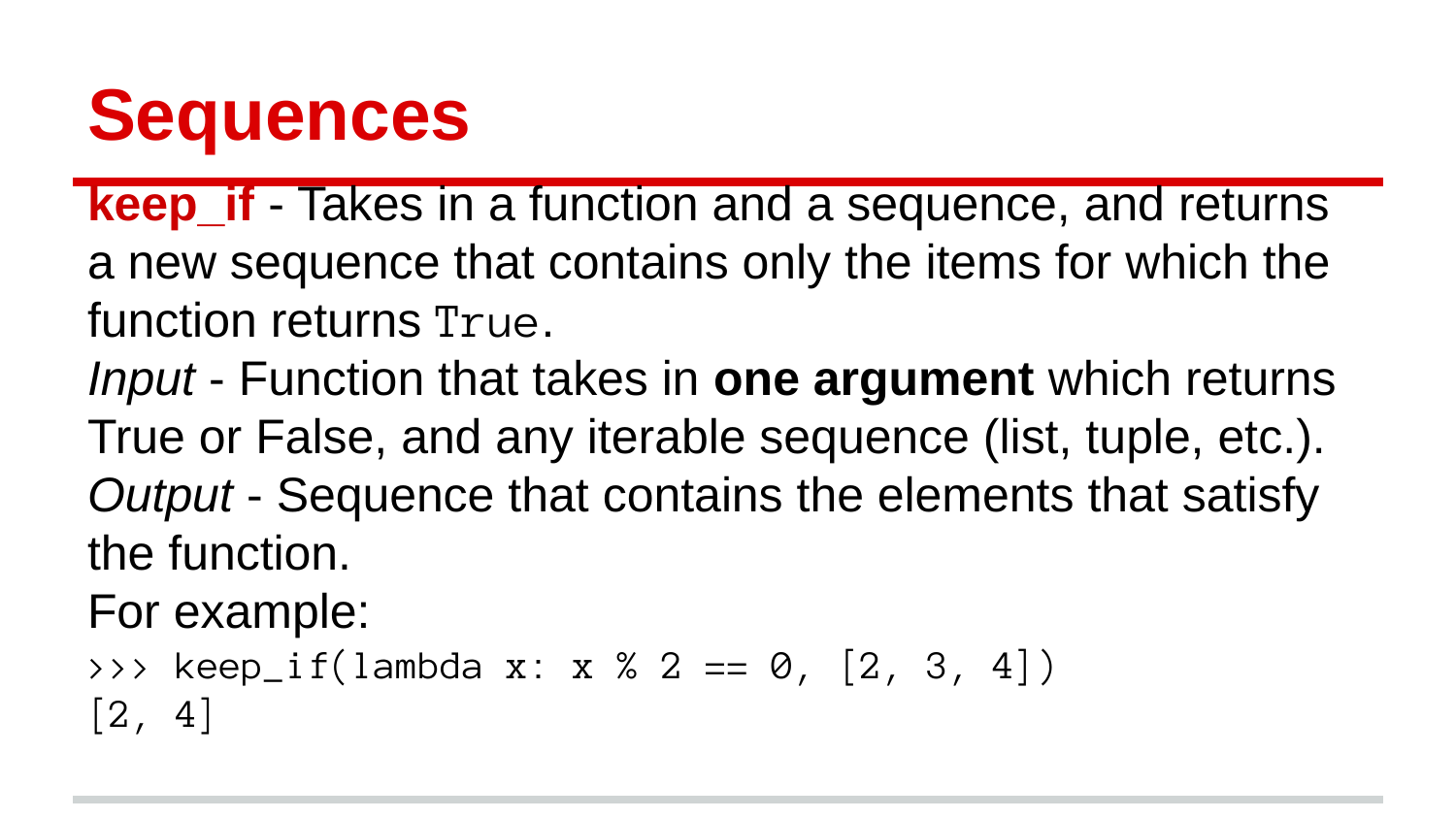

# Sequences
keep_if - Takes in a function and a sequence, and returns a new sequence that contains only the items for which the function returns True.
Input - Function that takes in one argument which returns True or False, and any iterable sequence (list, tuple, etc.).
Output - Sequence that contains the elements that satisfy the function.
For example:
>>> keep_if(lambda x: x % 2 == 0, [2, 3, 4])
[2, 4]